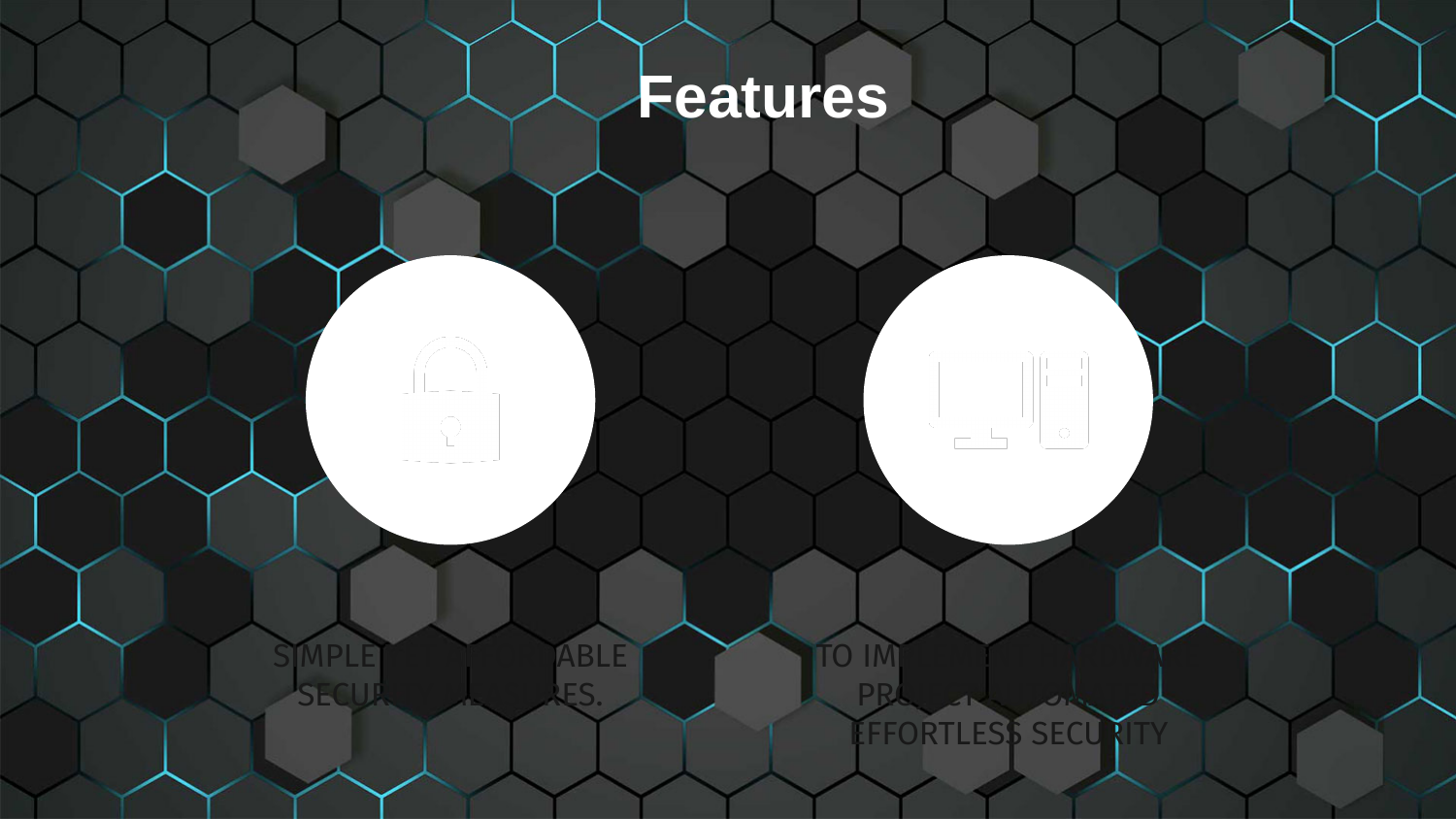

Features
Simple yet affordable security measures.
To implement hardware project Automated effortless security